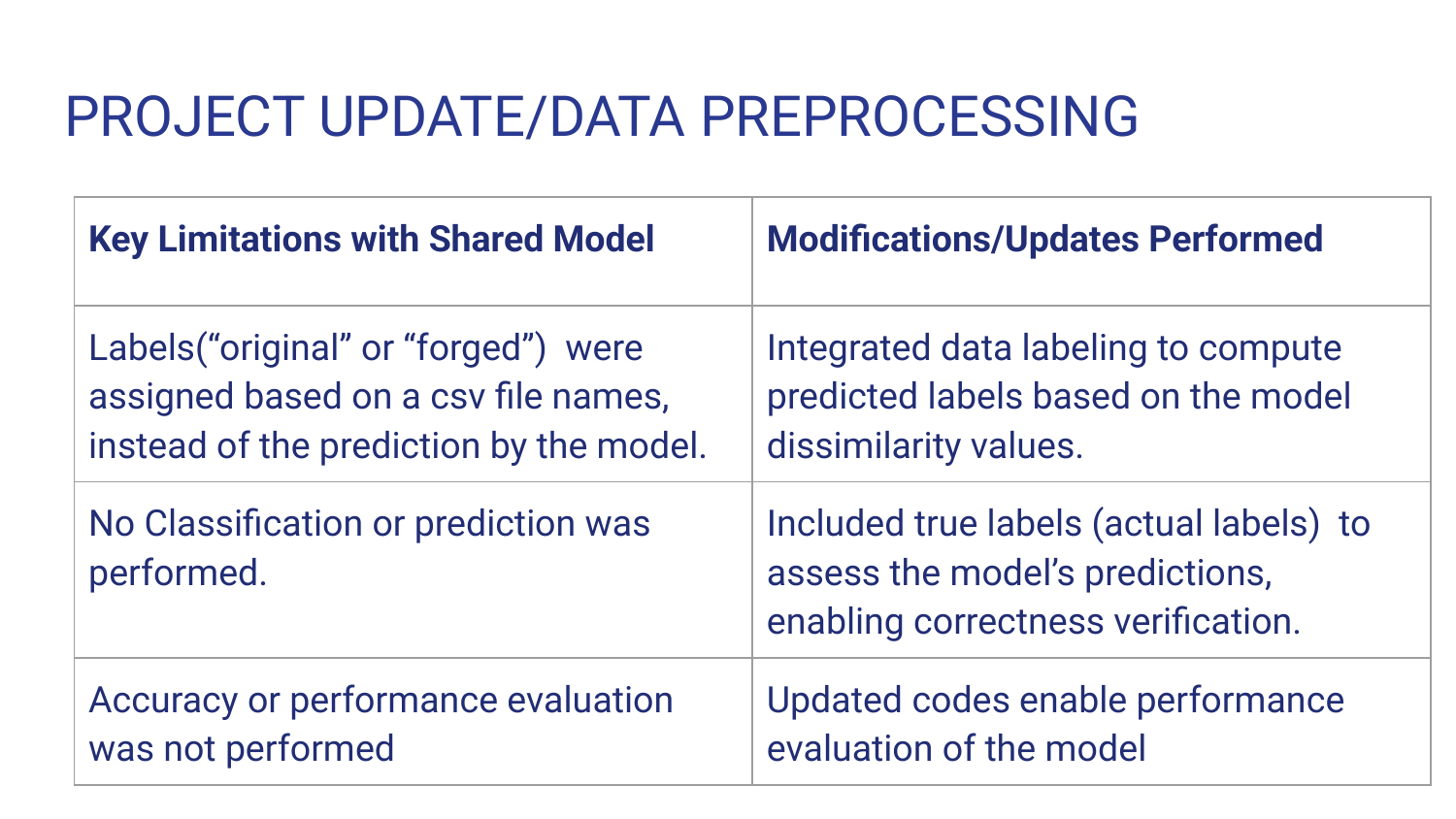

# PROJECT UPDATE/DATA PREPROCESSING
| Key Limitations with Shared Model | Modifications/Updates Performed |
| --- | --- |
| Labels(“original” or “forged”) were assigned based on a csv file names, instead of the prediction by the model. | Integrated data labeling to compute predicted labels based on the model dissimilarity values. |
| No Classification or prediction was performed. | Included true labels (actual labels) to assess the model’s predictions, enabling correctness verification. |
| Accuracy or performance evaluation was not performed | Updated codes enable performance evaluation of the model |